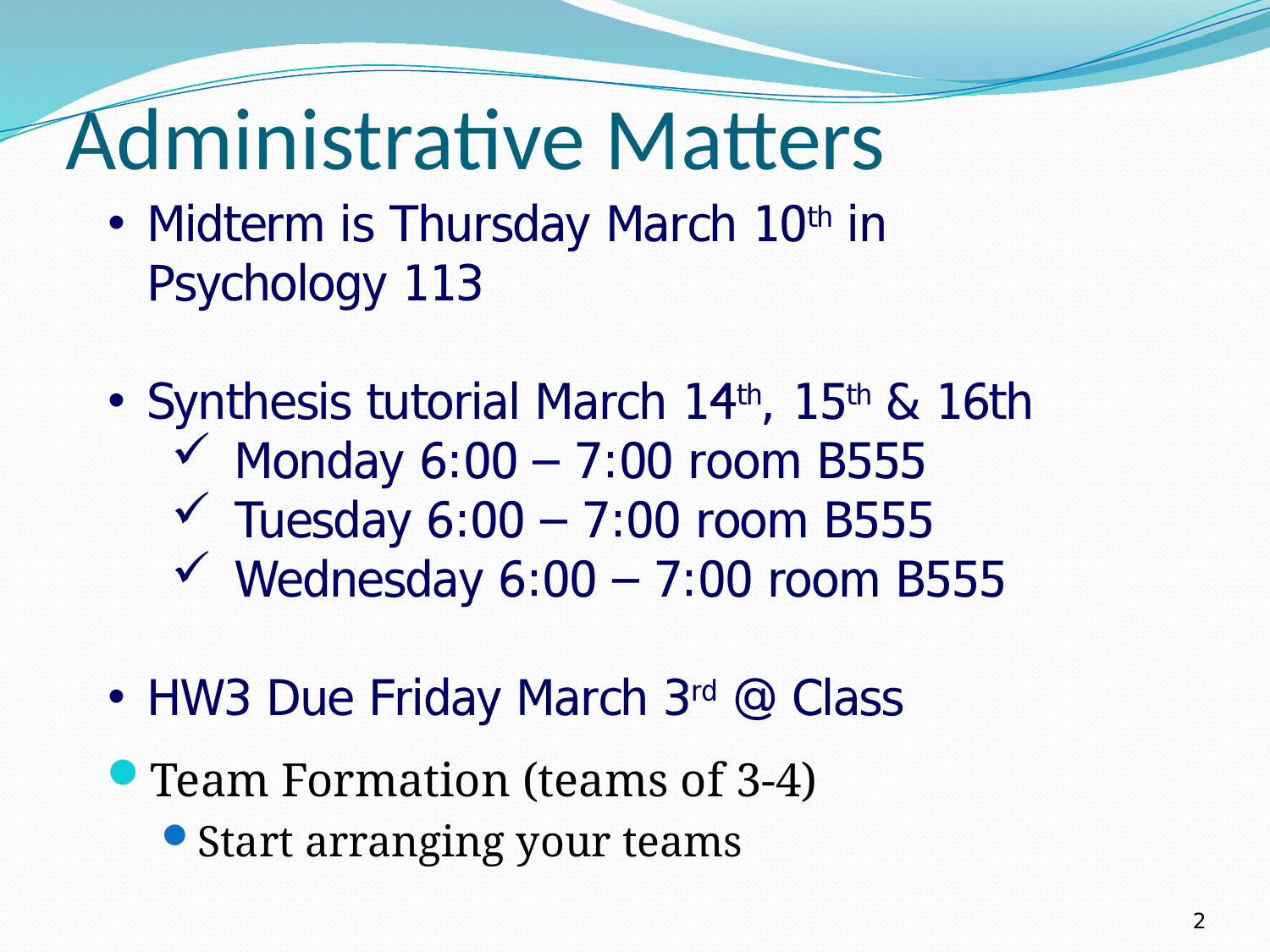

# Administrative Matters
Midterm is Thursday March 10th in Psychology 113

Synthesis tutorial March 14th, 15th & 16th
Monday 6:00 – 7:00 room B555
Tuesday 6:00 – 7:00 room B555
Wednesday 6:00 – 7:00 room B555

HW3 Due Friday March 3rd @ Class

Team Formation (teams of 3-4)
Start arranging your teams
2